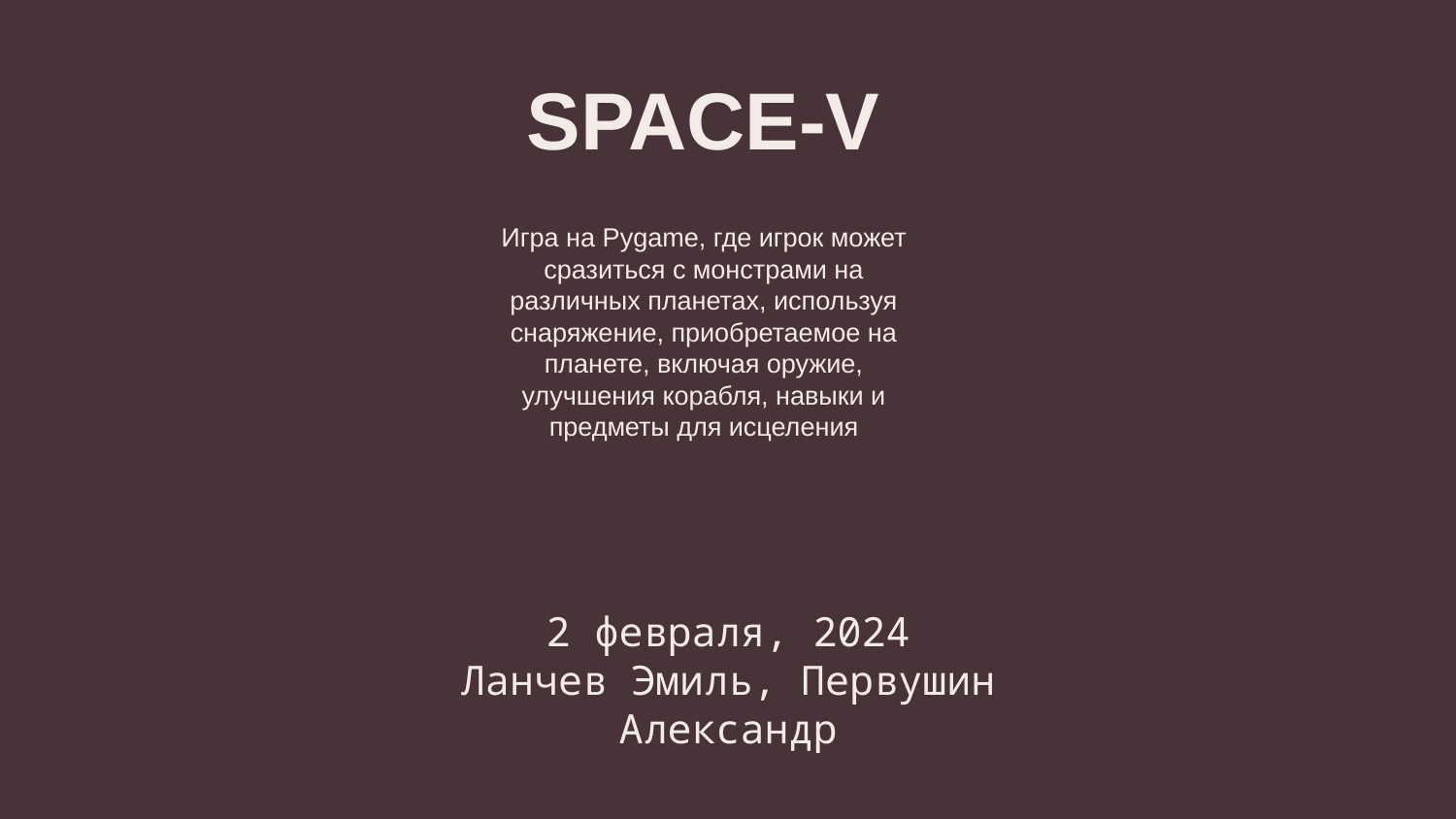

# SPACE-V
Игра на Pygame, где игрок может сразиться с монстрами на различных планетах, используя снаряжение, приобретаемое на планете, включая оружие, улучшения корабля, навыки и предметы для исцеления
2 февраля, 2024
Ланчев Эмиль, Первушин Александр